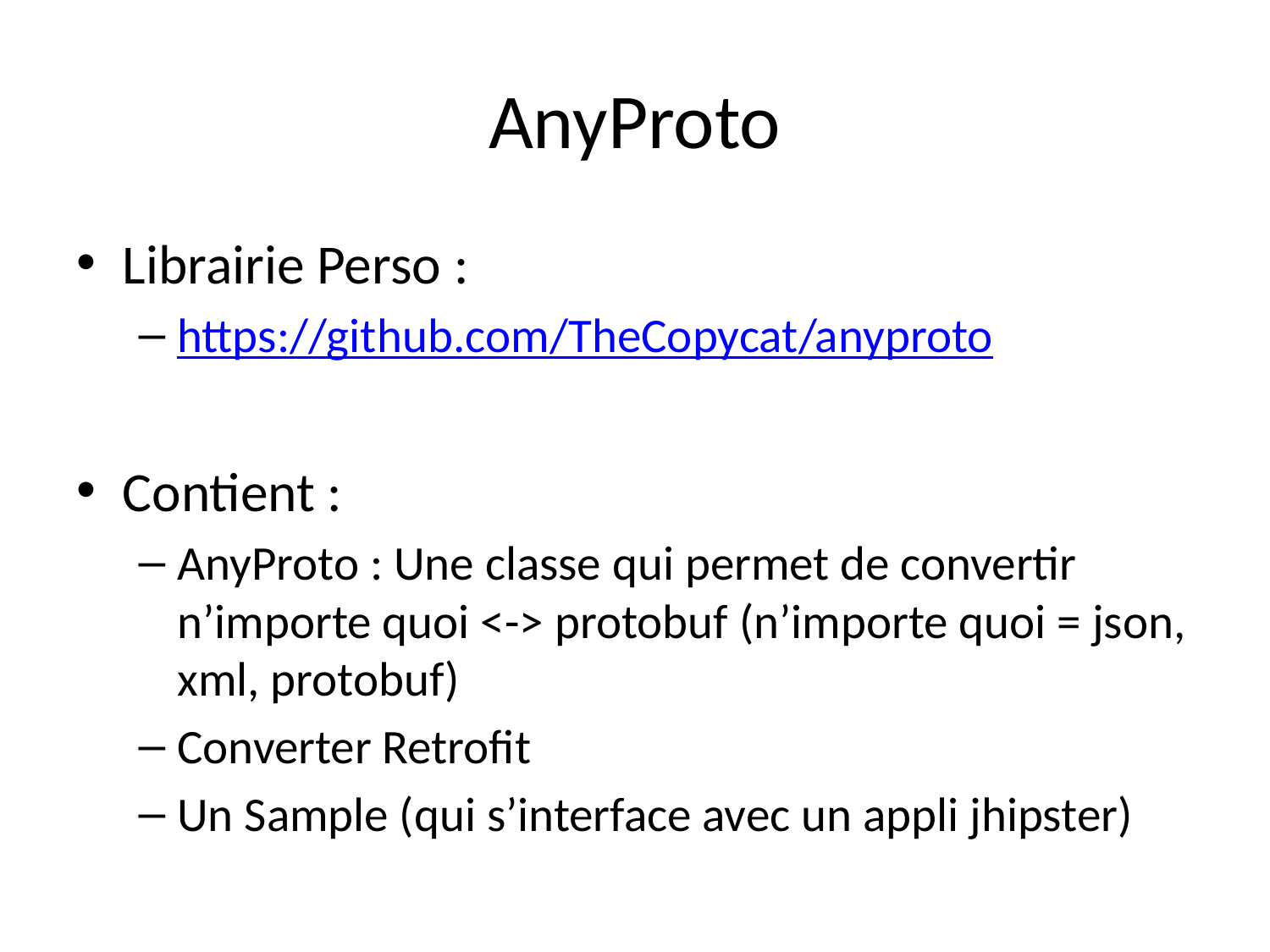

# AnyProto
Librairie Perso :
https://github.com/TheCopycat/anyproto

Contient :
AnyProto : Une classe qui permet de convertir n’importe quoi <-> protobuf (n’importe quoi = json, xml, protobuf)
Converter Retrofit
Un Sample (qui s’interface avec un appli jhipster)